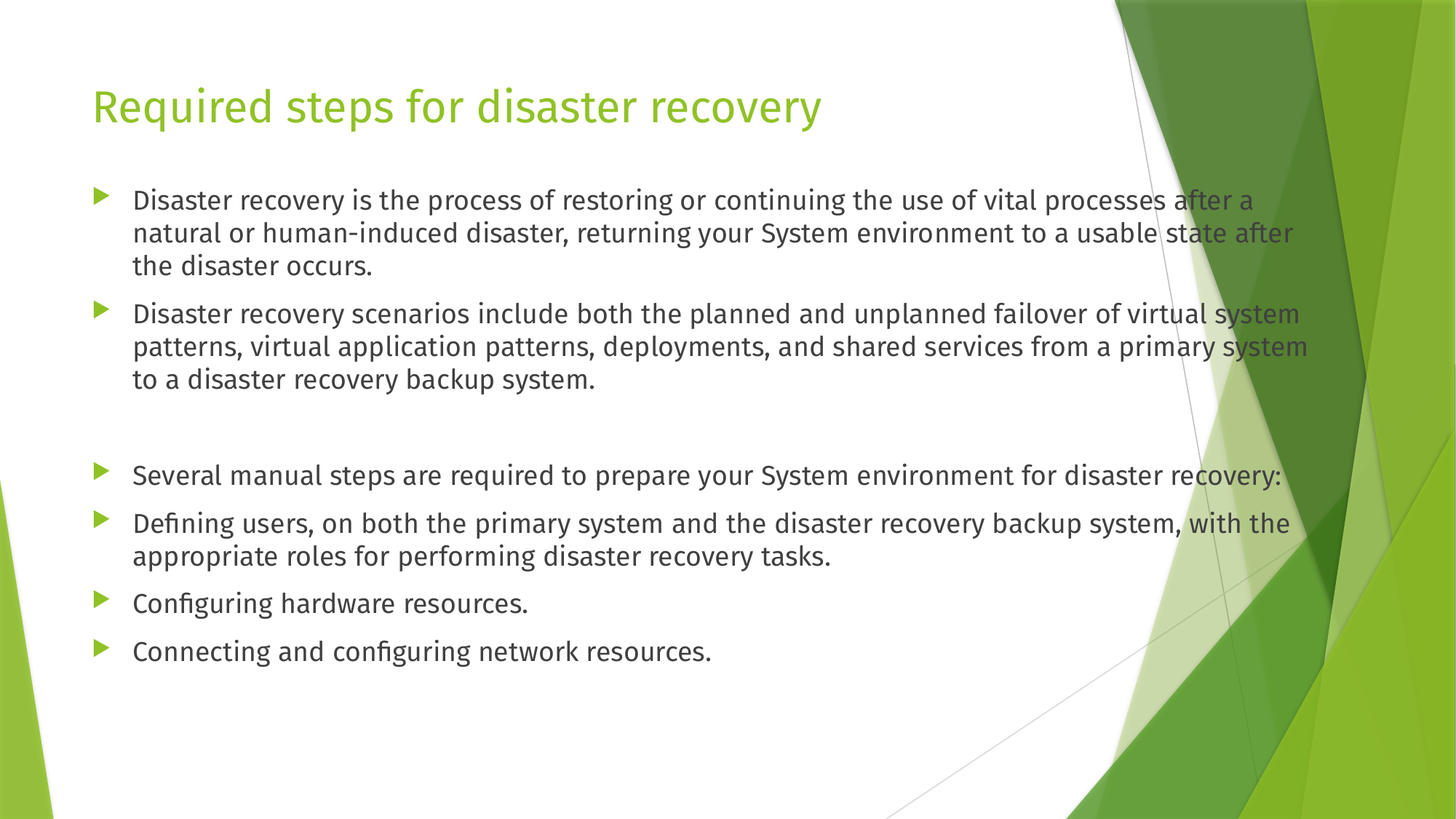

# Required steps for disaster recovery
Disaster recovery is the process of restoring or continuing the use of vital processes after a natural or human-induced disaster, returning your System environment to a usable state after the disaster occurs.
Disaster recovery scenarios include both the planned and unplanned failover of virtual system patterns, virtual application patterns, deployments, and shared services from a primary system to a disaster recovery backup system.

Several manual steps are required to prepare your System environment for disaster recovery:
Defining users, on both the primary system and the disaster recovery backup system, with the appropriate roles for performing disaster recovery tasks.
Configuring hardware resources.
Connecting and configuring network resources.